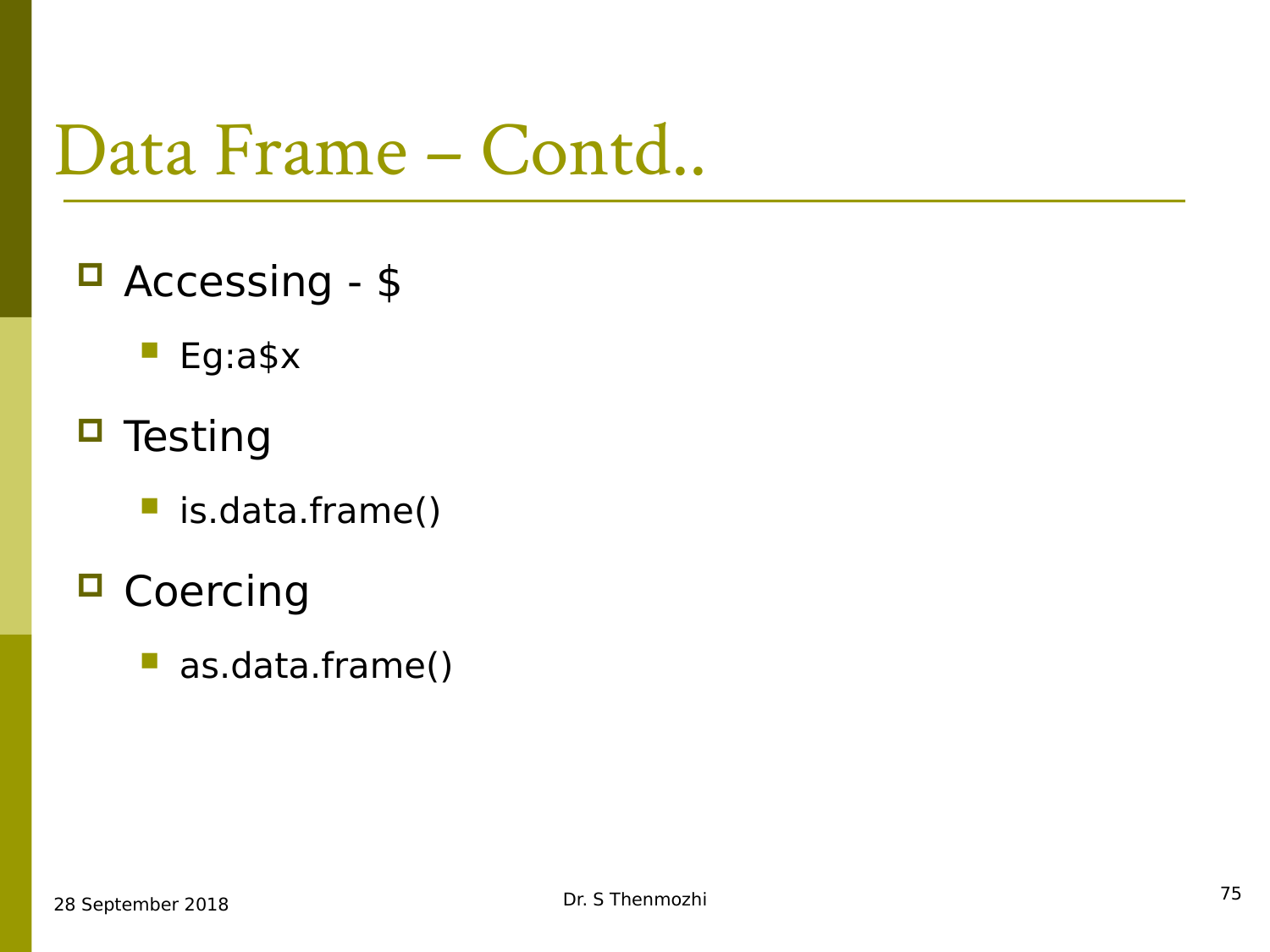

# Data Frame – Contd..
Accessing - $
Eg:a$x
Testing
is.data.frame()
Coercing
as.data.frame()
75
Dr. S Thenmozhi
28 September 2018